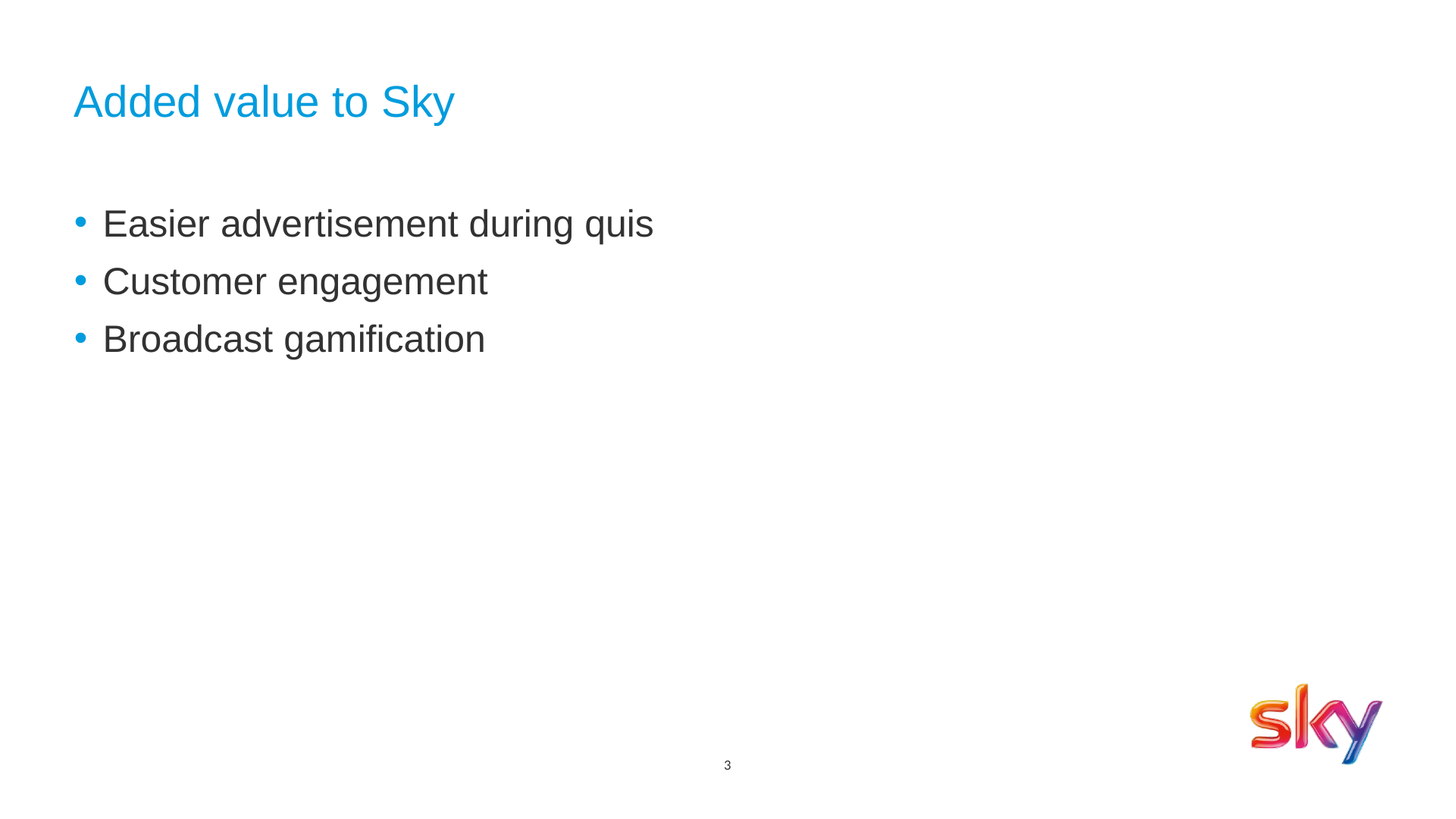

# Added value to Sky
Easier advertisement during quis
Customer engagement
Broadcast gamification